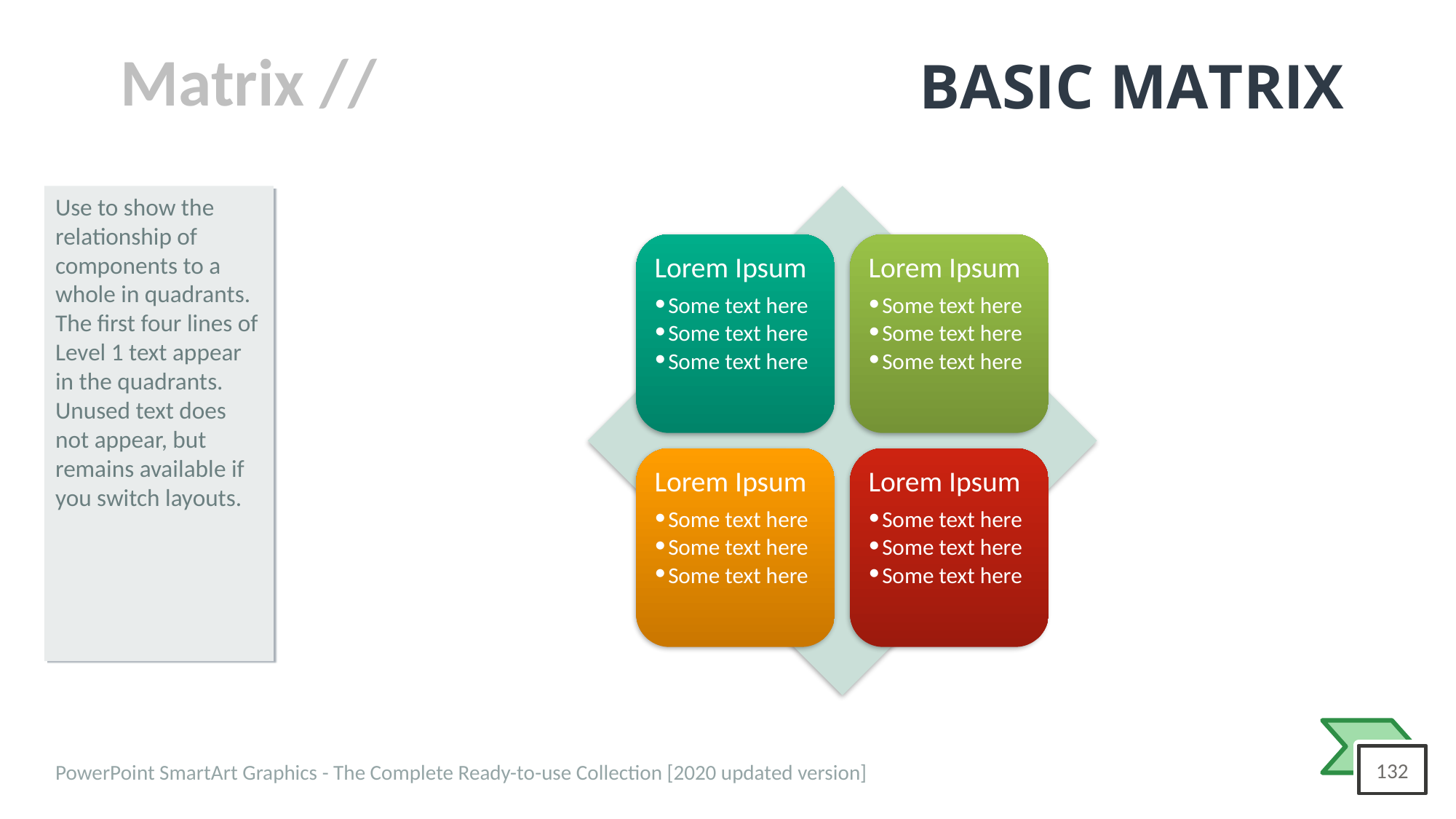

# BASIC MATRIX
Use to show the relationship of components to a whole in quadrants. The first four lines of Level 1 text appear in the quadrants. Unused text does not appear, but remains available if you switch layouts.

Lorem Ipsum
Some text here
Some text here
Some text here
Lorem Ipsum
Some text here
Some text here
Some text here

Lorem Ipsum
Some text here
Some text here
Some text here
Lorem Ipsum
Some text here
Some text here
Some text here
PowerPoint SmartArt Graphics - The Complete Ready-to-use Collection [2020 updated version]